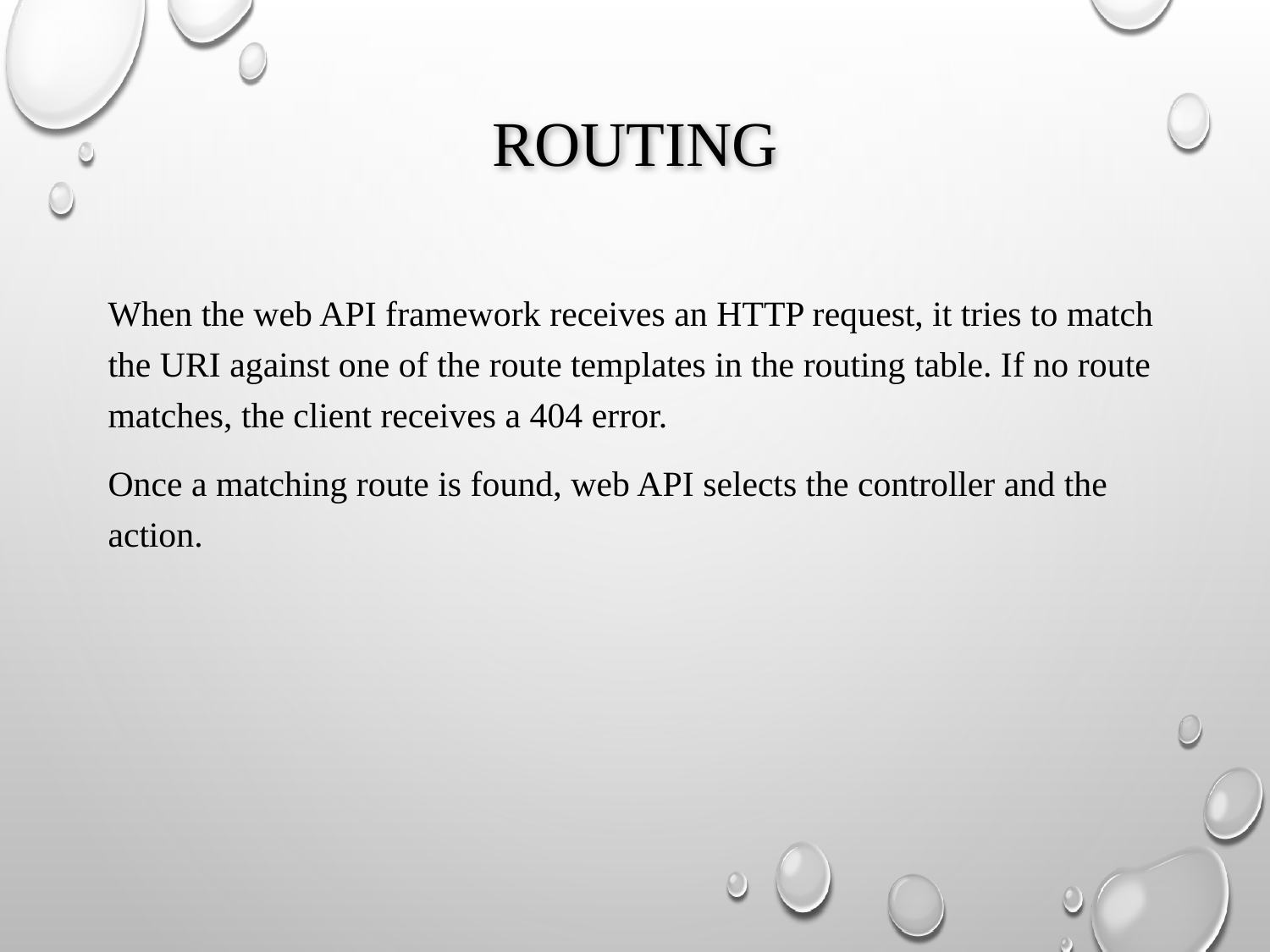

# routing
When the web API framework receives an HTTP request, it tries to match the URI against one of the route templates in the routing table. If no route matches, the client receives a 404 error.
Once a matching route is found, web API selects the controller and the action.